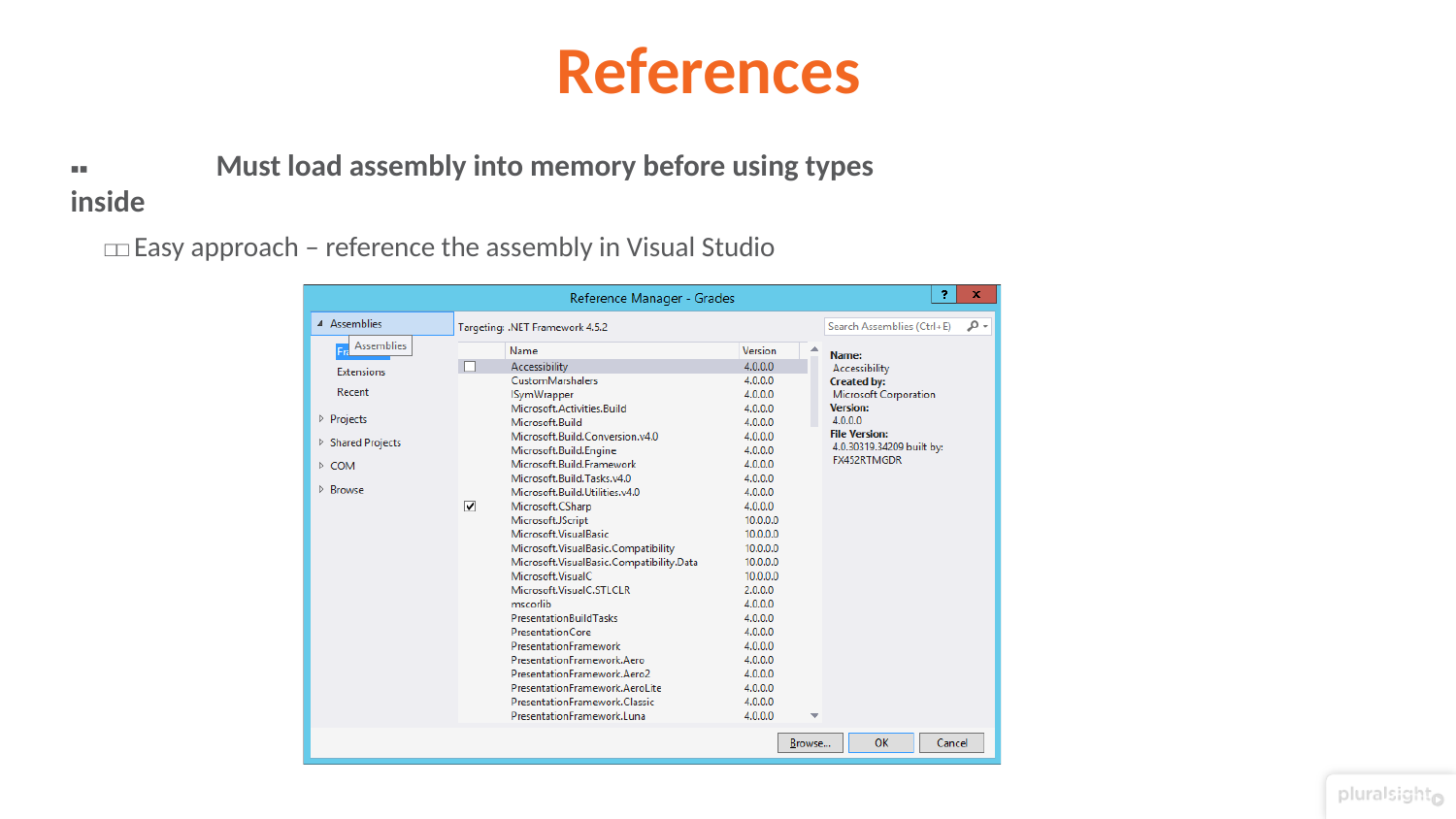

# References
▪▪	Must load assembly into memory before using types inside
□□ Easy approach – reference the assembly in Visual Studio